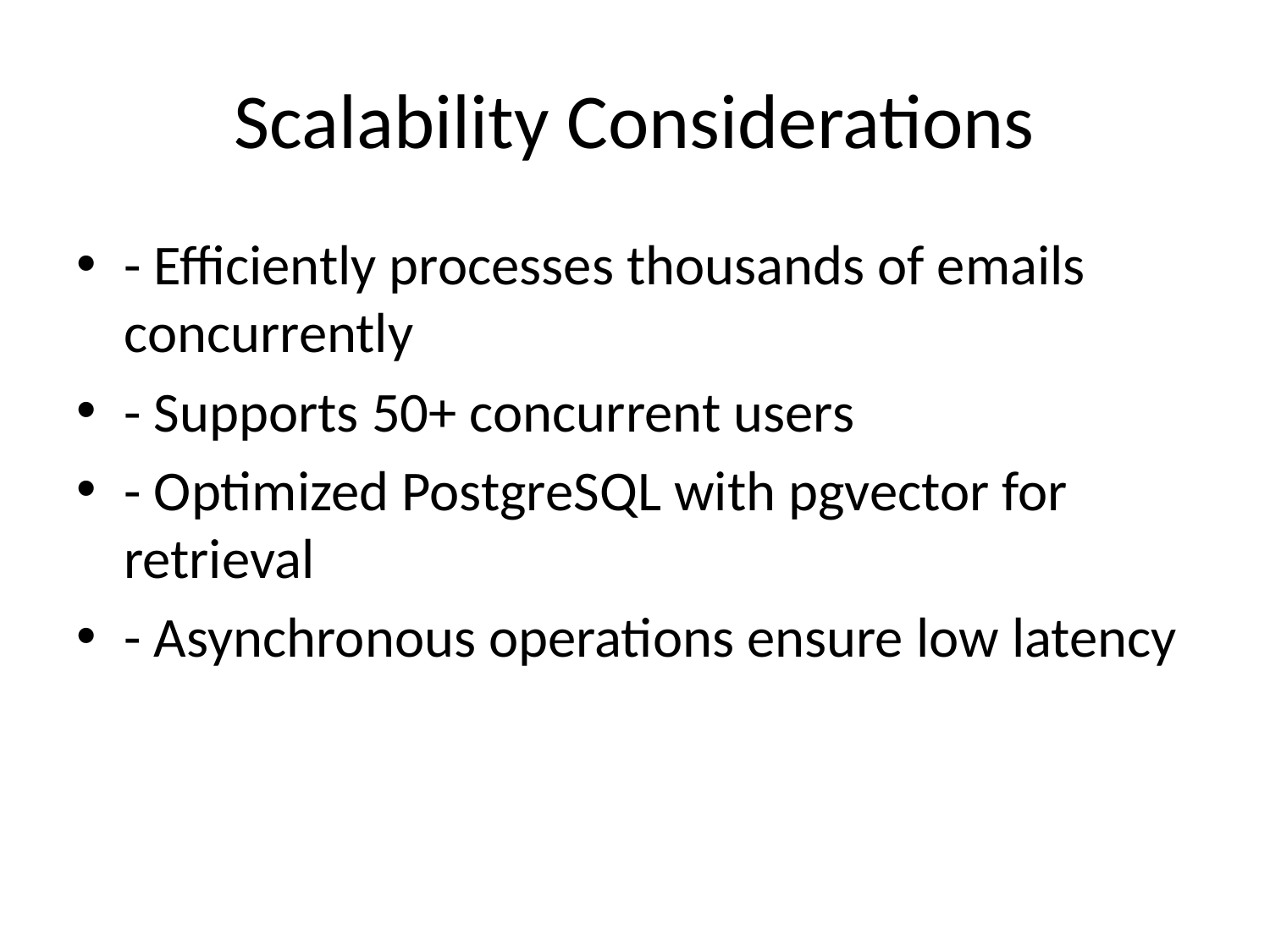

# Scalability Considerations
- Efficiently processes thousands of emails concurrently
- Supports 50+ concurrent users
- Optimized PostgreSQL with pgvector for retrieval
- Asynchronous operations ensure low latency